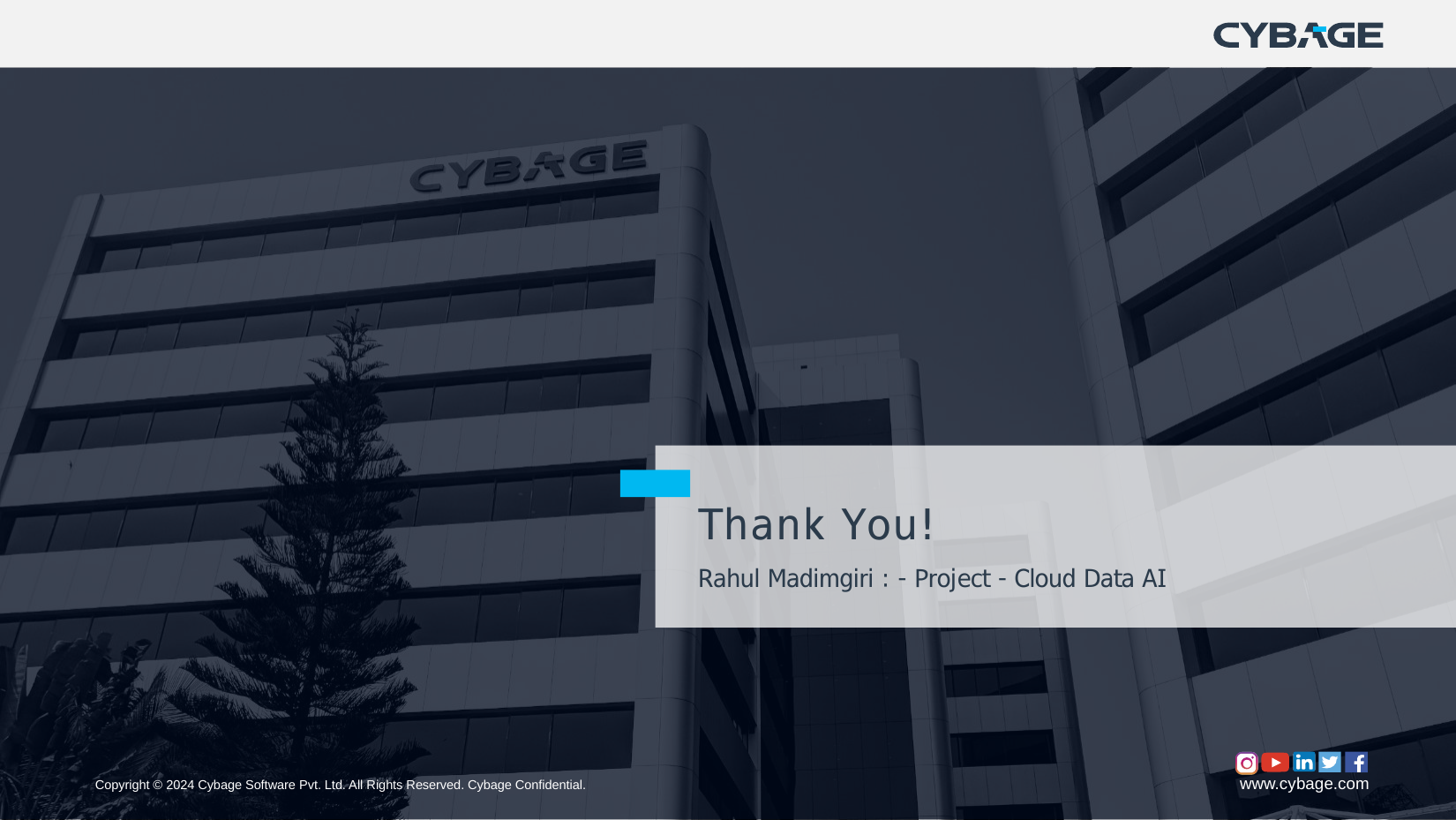

Thank You!
Rahul Madimgiri : - Project - Cloud Data AI